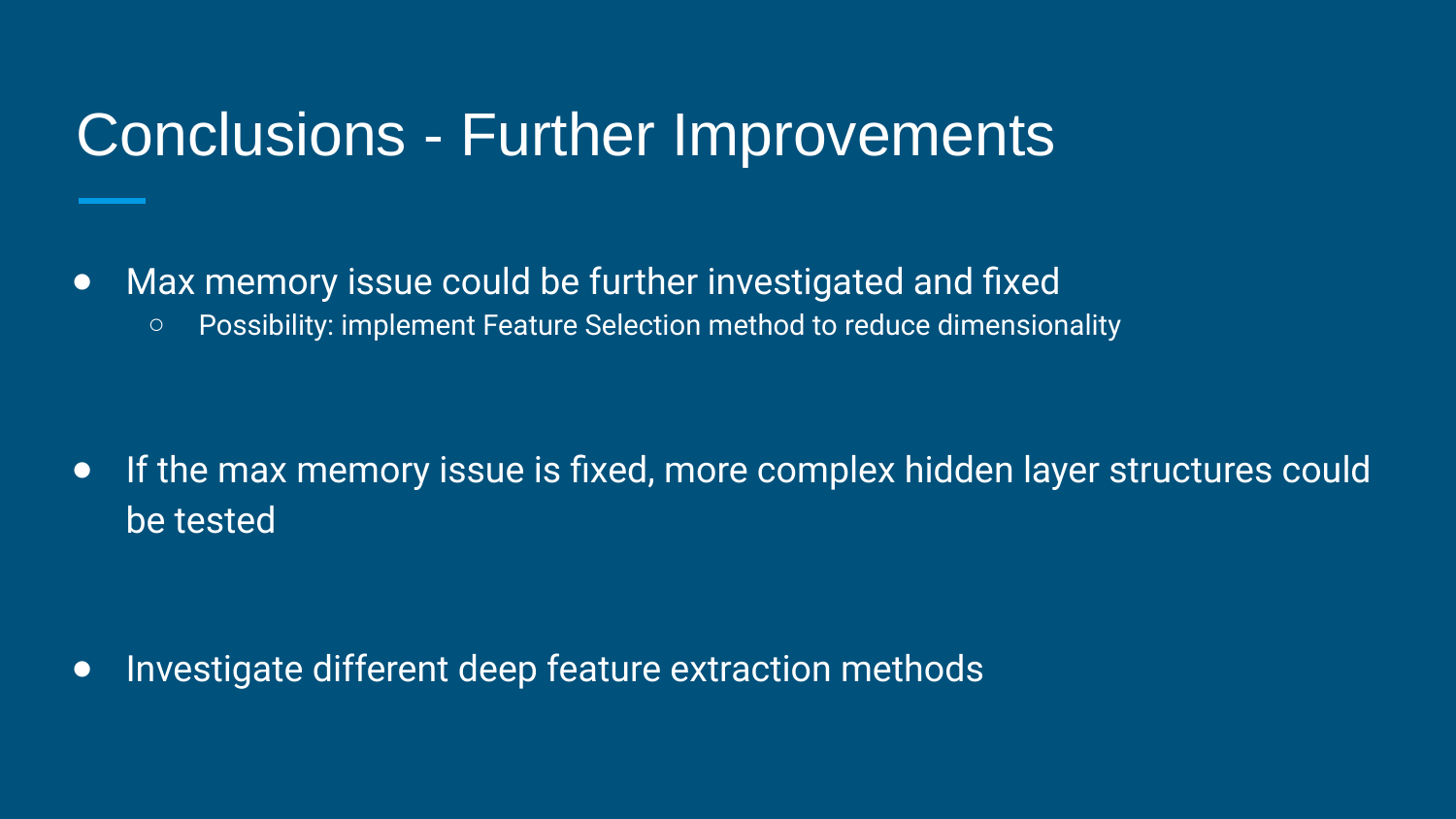

# Conclusions - Further Improvements
Max memory issue could be further investigated and fixed
Possibility: implement Feature Selection method to reduce dimensionality

If the max memory issue is fixed, more complex hidden layer structures could be tested

Investigate different deep feature extraction methods